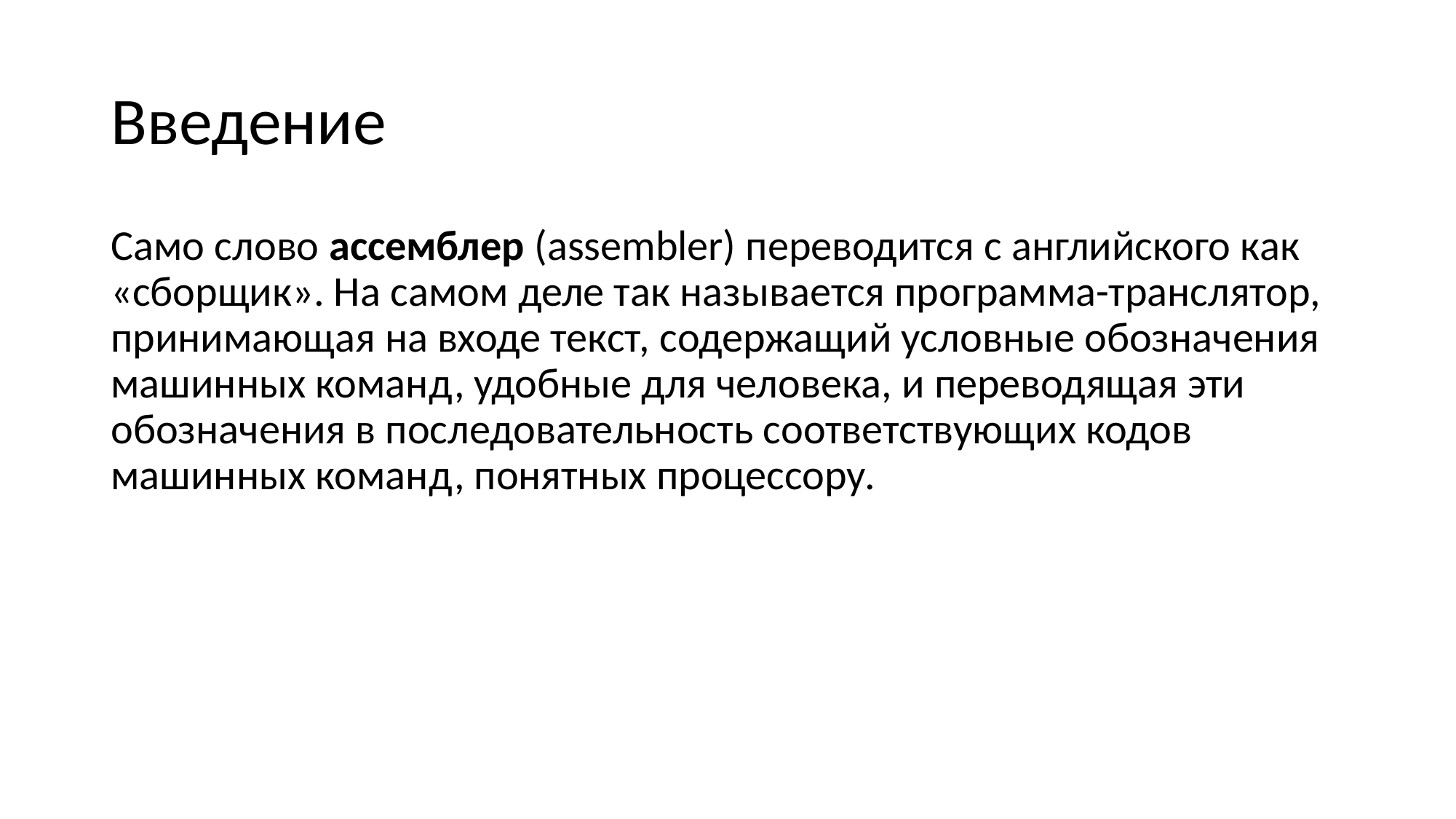

# Введение
Само слово ассемблер (assembler) переводится с английского как «сборщик». На самом деле так называется программа-транслятор, принимающая на входе текст, содержащий условные обозначения машинных команд, удобные для человека, и переводящая эти обозначения в последовательность соответствующих кодов машинных команд, понятных процессору.